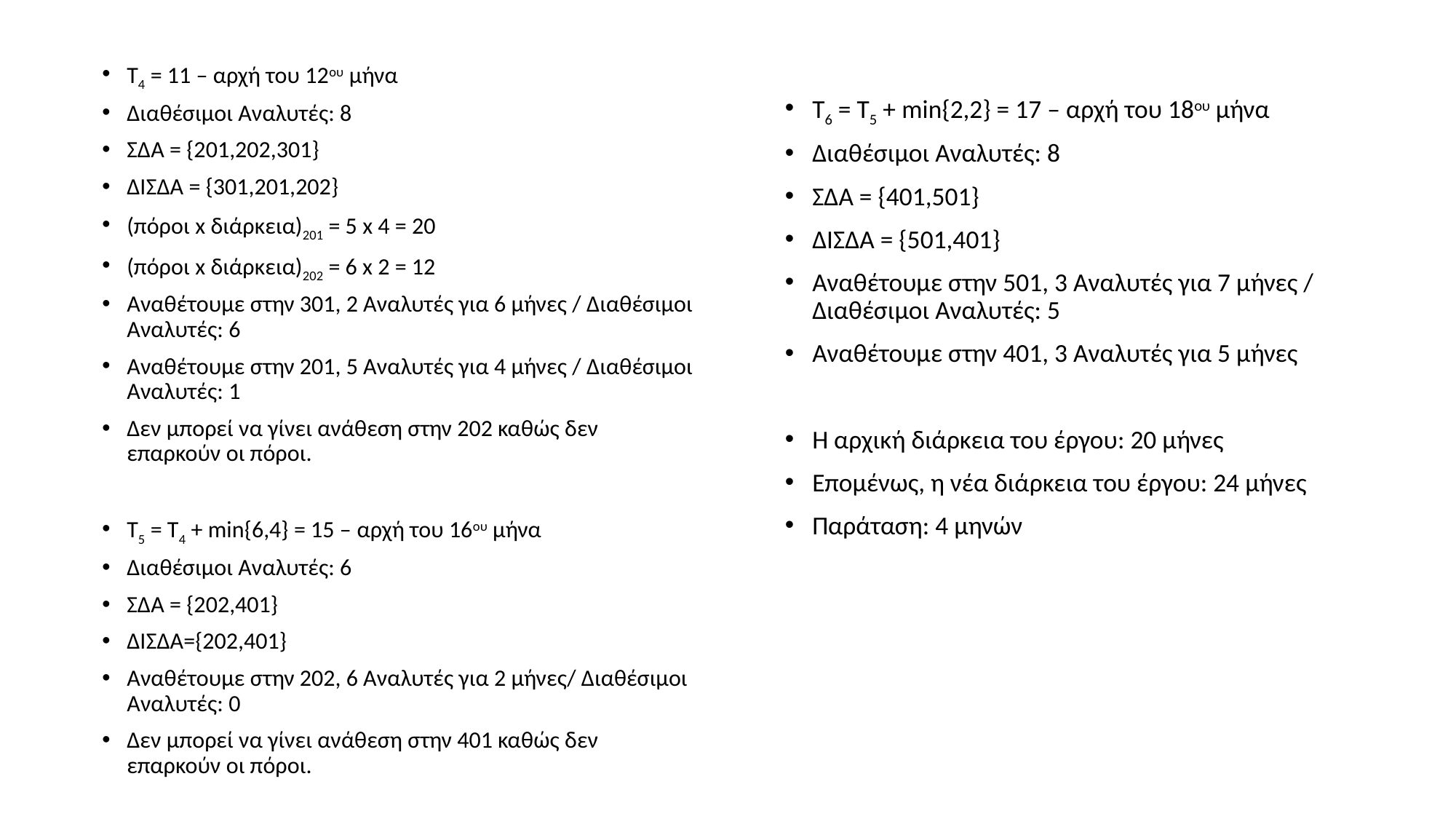

Τ4 = 11 – αρχή του 12ου μήνα
Διαθέσιμοι Αναλυτές: 8
ΣΔΑ = {201,202,301}
ΔΙΣΔΑ = {301,201,202}
(πόροι x διάρκεια)201 = 5 x 4 = 20
(πόροι x διάρκεια)202 = 6 x 2 = 12
Αναθέτουμε στην 301, 2 Αναλυτές για 6 μήνες / Διαθέσιμοι Αναλυτές: 6
Αναθέτουμε στην 201, 5 Αναλυτές για 4 μήνες / Διαθέσιμοι Αναλυτές: 1
Δεν μπορεί να γίνει ανάθεση στην 202 καθώς δεν επαρκούν οι πόροι.

Τ5 = Τ4 + min{6,4} = 15 – αρχή του 16ου μήνα
Διαθέσιμοι Αναλυτές: 6
ΣΔΑ = {202,401}
ΔΙΣΔΑ={202,401}
Αναθέτουμε στην 202, 6 Αναλυτές για 2 μήνες/ Διαθέσιμοι Αναλυτές: 0
Δεν μπορεί να γίνει ανάθεση στην 401 καθώς δεν επαρκούν οι πόροι.

Τ6 = Τ5 + min{2,2} = 17 – αρχή του 18ου μήνα
Διαθέσιμοι Αναλυτές: 8
ΣΔΑ = {401,501}
ΔΙΣΔΑ = {501,401}
Αναθέτουμε στην 501, 3 Αναλυτές για 7 μήνες / Διαθέσιμοι Αναλυτές: 5
Αναθέτουμε στην 401, 3 Αναλυτές για 5 μήνες

Η αρχική διάρκεια του έργου: 20 μήνες
Επομένως, η νέα διάρκεια του έργου: 24 μήνες
Παράταση: 4 μηνών